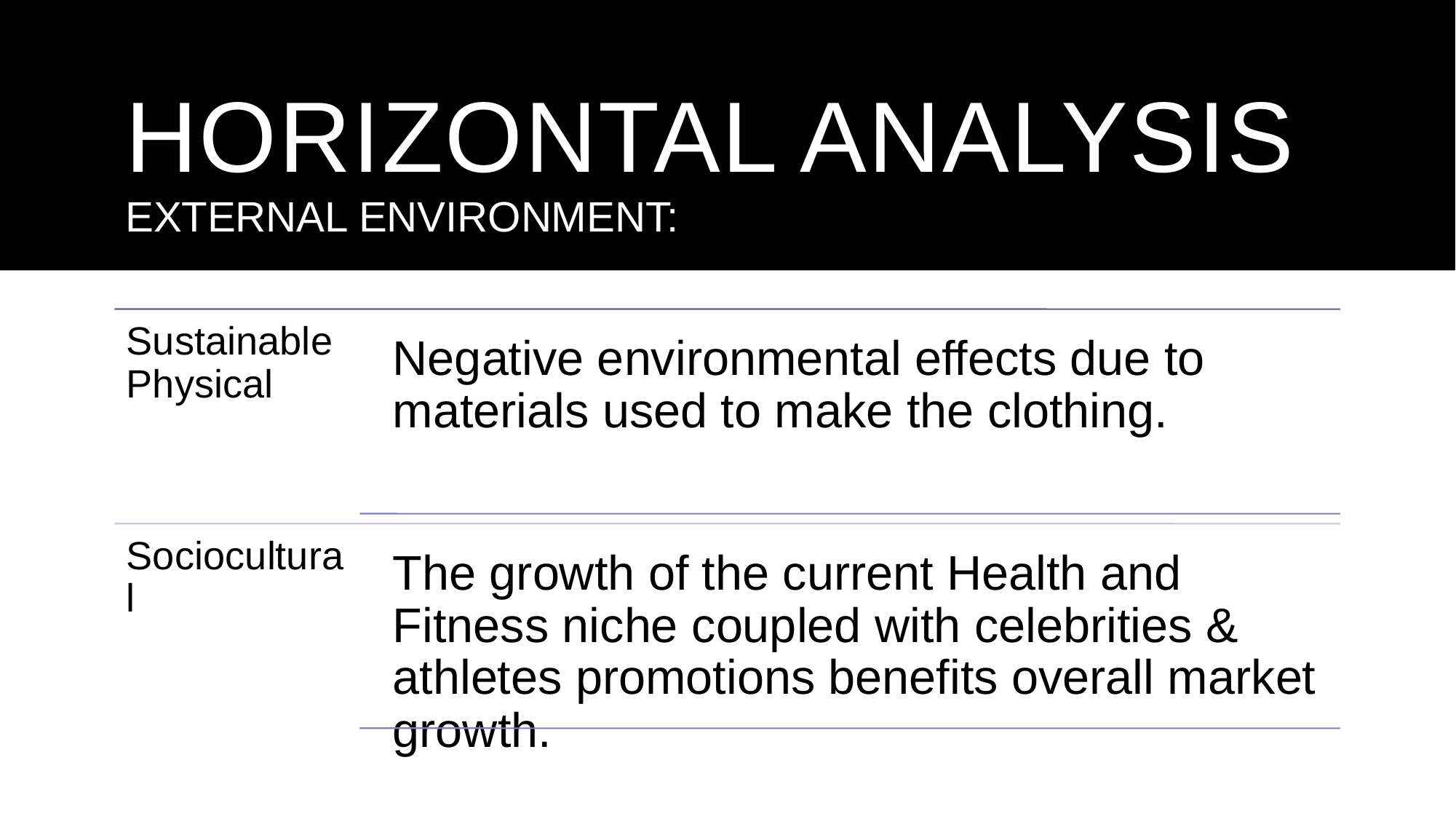

# Horizontal analysis
EXTERNAL ENVIRONMENT:
Sustainable Physical
Negative environmental effects due to materials used to make the clothing.
Sociocultural
The growth of the current Health and Fitness niche coupled with celebrities & athletes promotions benefits overall market growth.